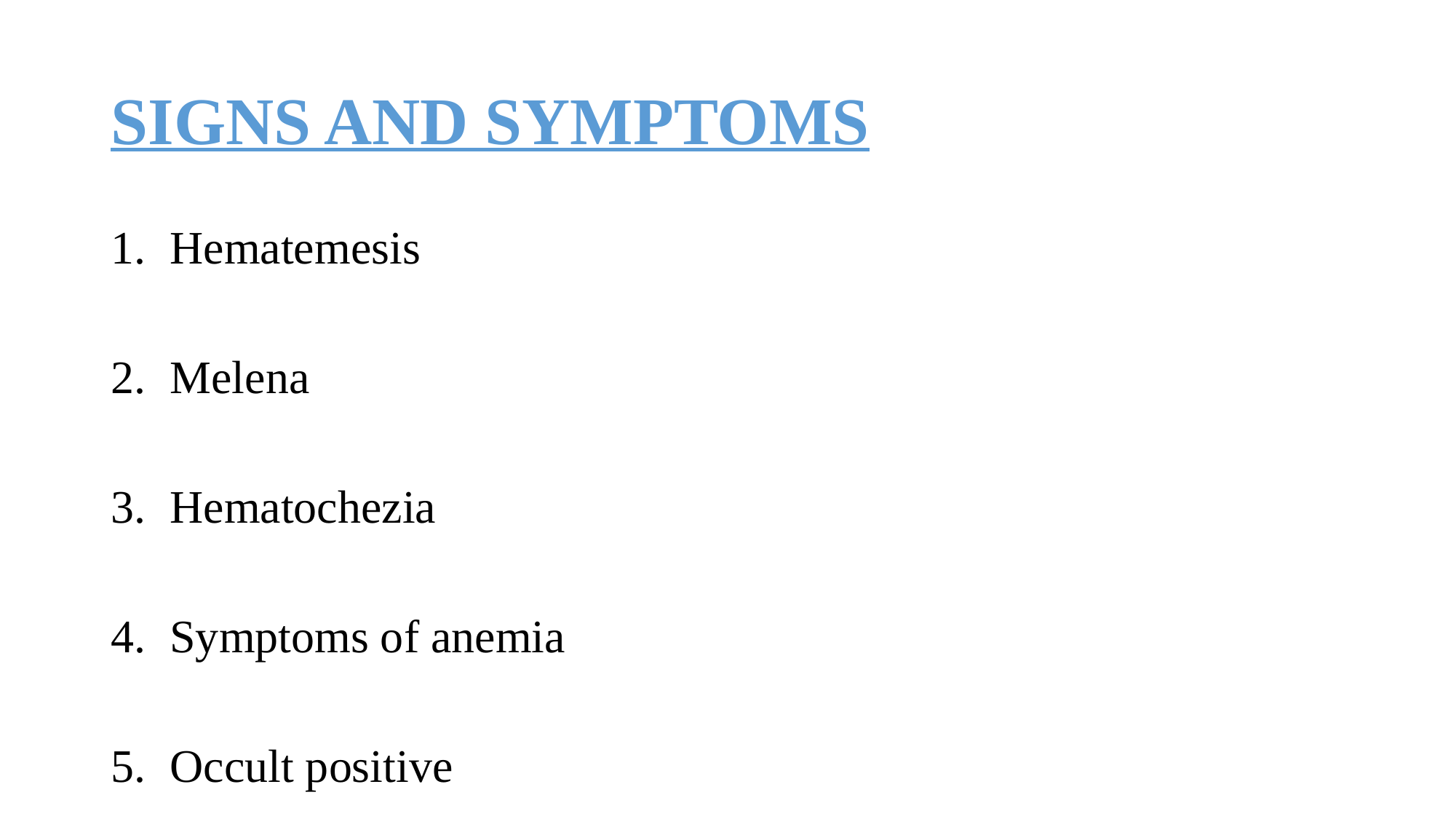

# SIGNS AND SYMPTOMS
Hematemesis

Melena

Hematochezia

Symptoms of anemia

Occult positive